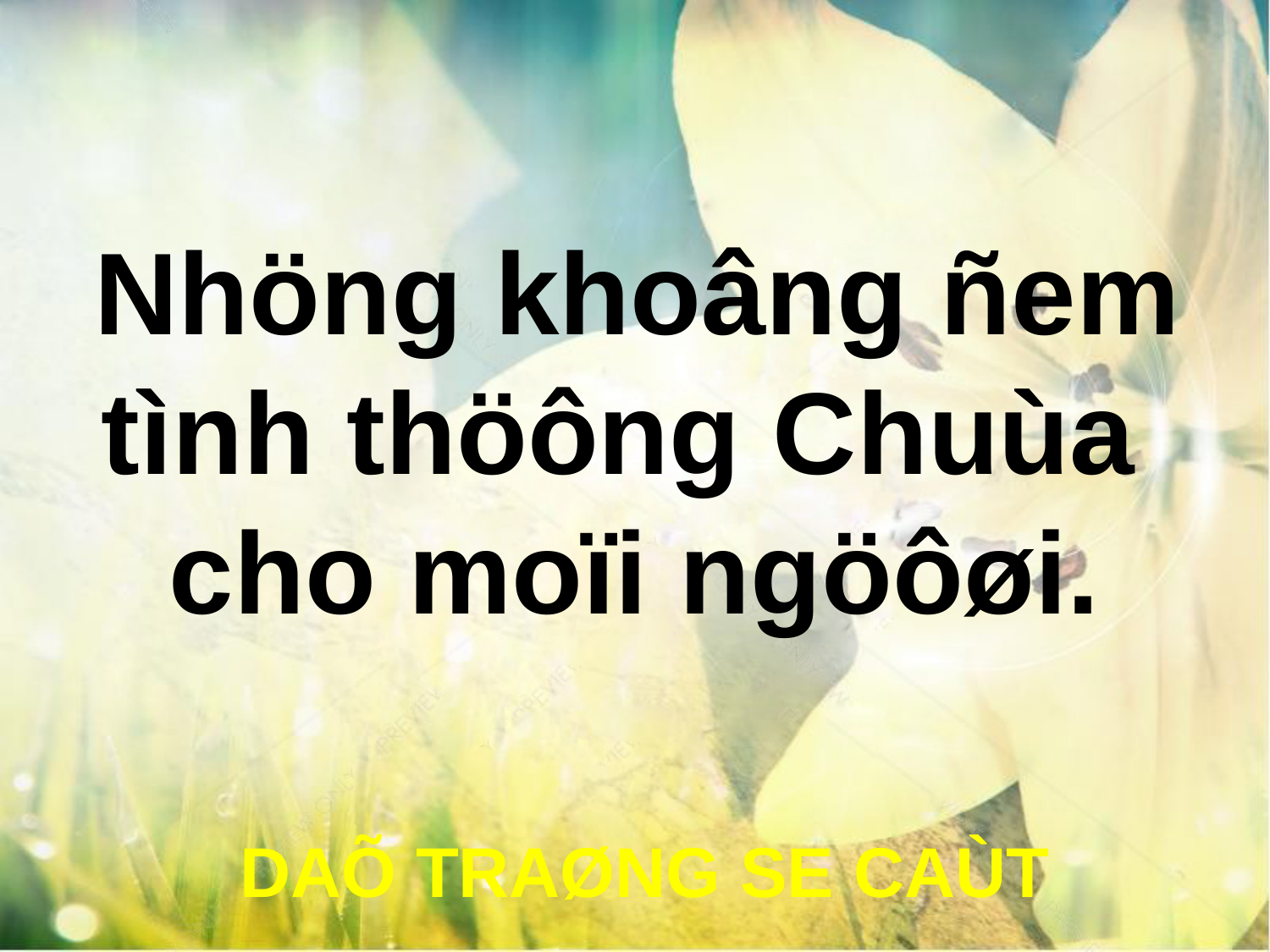

Nhöng khoâng ñem
tình thöông Chuùa
cho moïi ngöôøi.
 DAÕ TRAØNG SE CAÙT